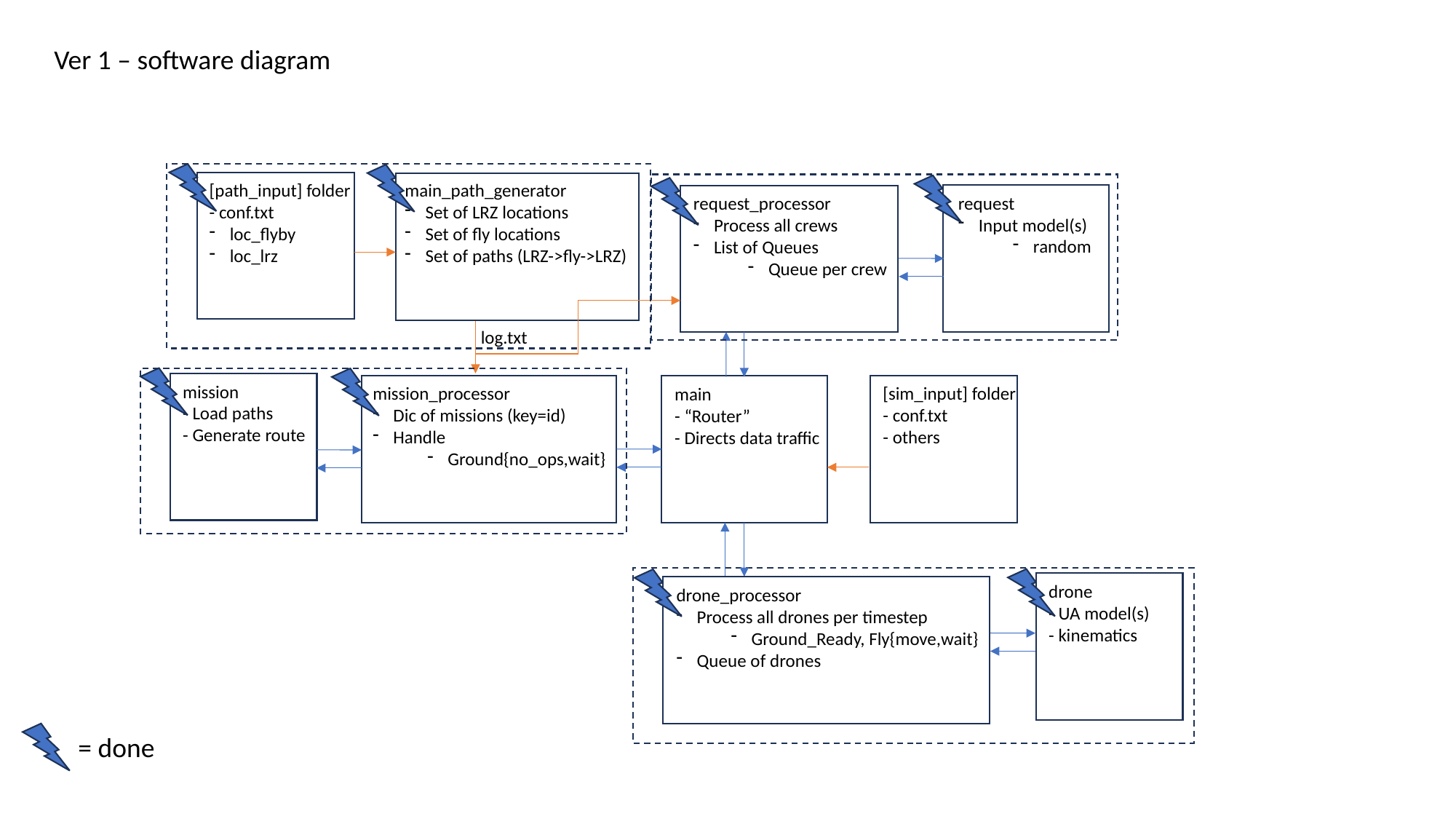

Ver 1 – software diagram

[path_input] folder
- conf.txt
loc_flyby
loc_lrz

main_path_generator
Set of LRZ locations
Set of fly locations
Set of paths (LRZ->fly->LRZ)

request
Input model(s)
random

request_processor
Process all crews
List of Queues
Queue per crew
log.txt

mission
- Load paths
- Generate route

[sim_input] folder
- conf.txt
- others

mission_processor
Dic of missions (key=id)
Handle
Ground{no_ops,wait}

main
- “Router”
- Directs data traffic

drone
- UA model(s)
- kinematics

drone_processor
Process all drones per timestep
Ground_Ready, Fly{move,wait}
Queue of drones

= done